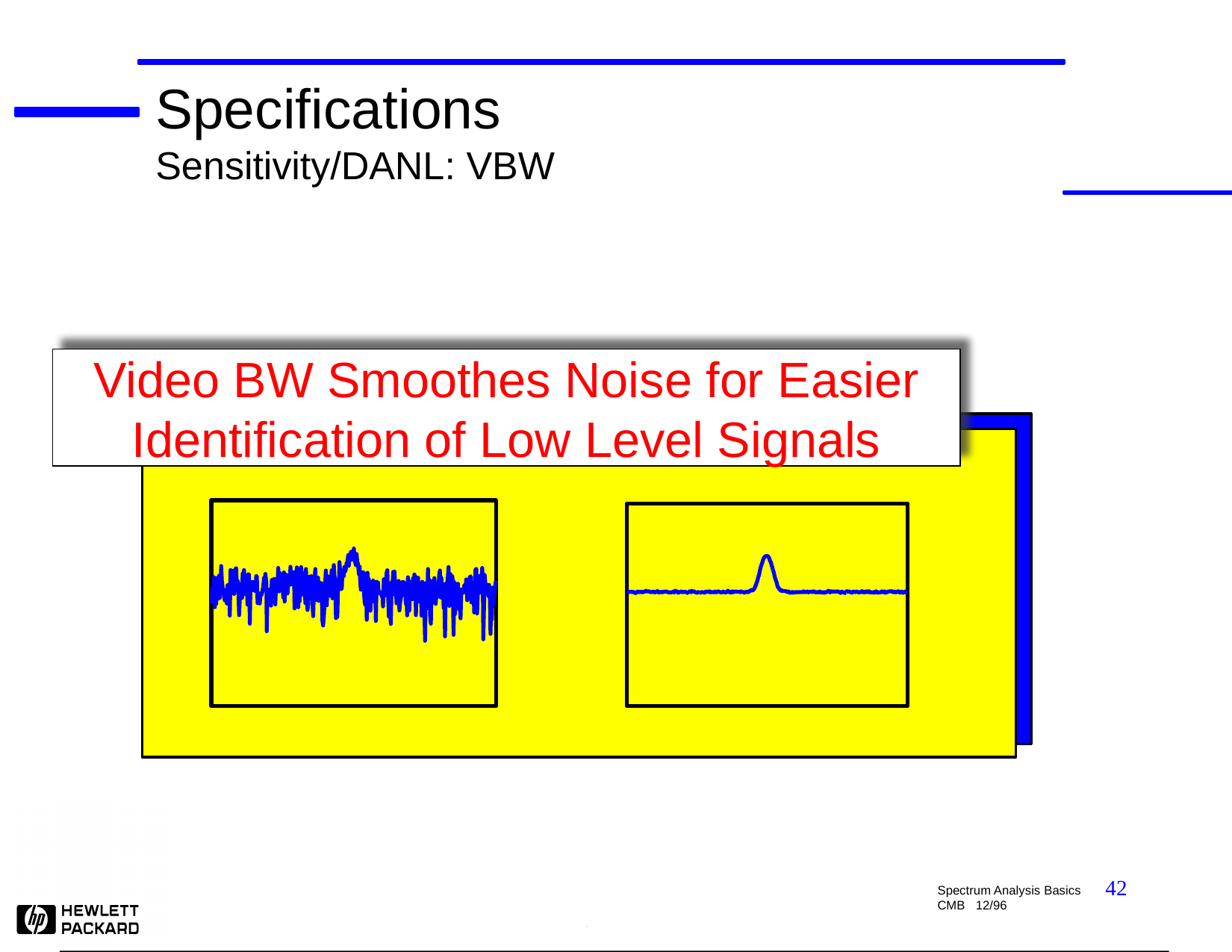

Specifications
Sensitivity/DANL: VBW
Video BW Smoothes Noise for Easier Identification of Low Level Signals

42